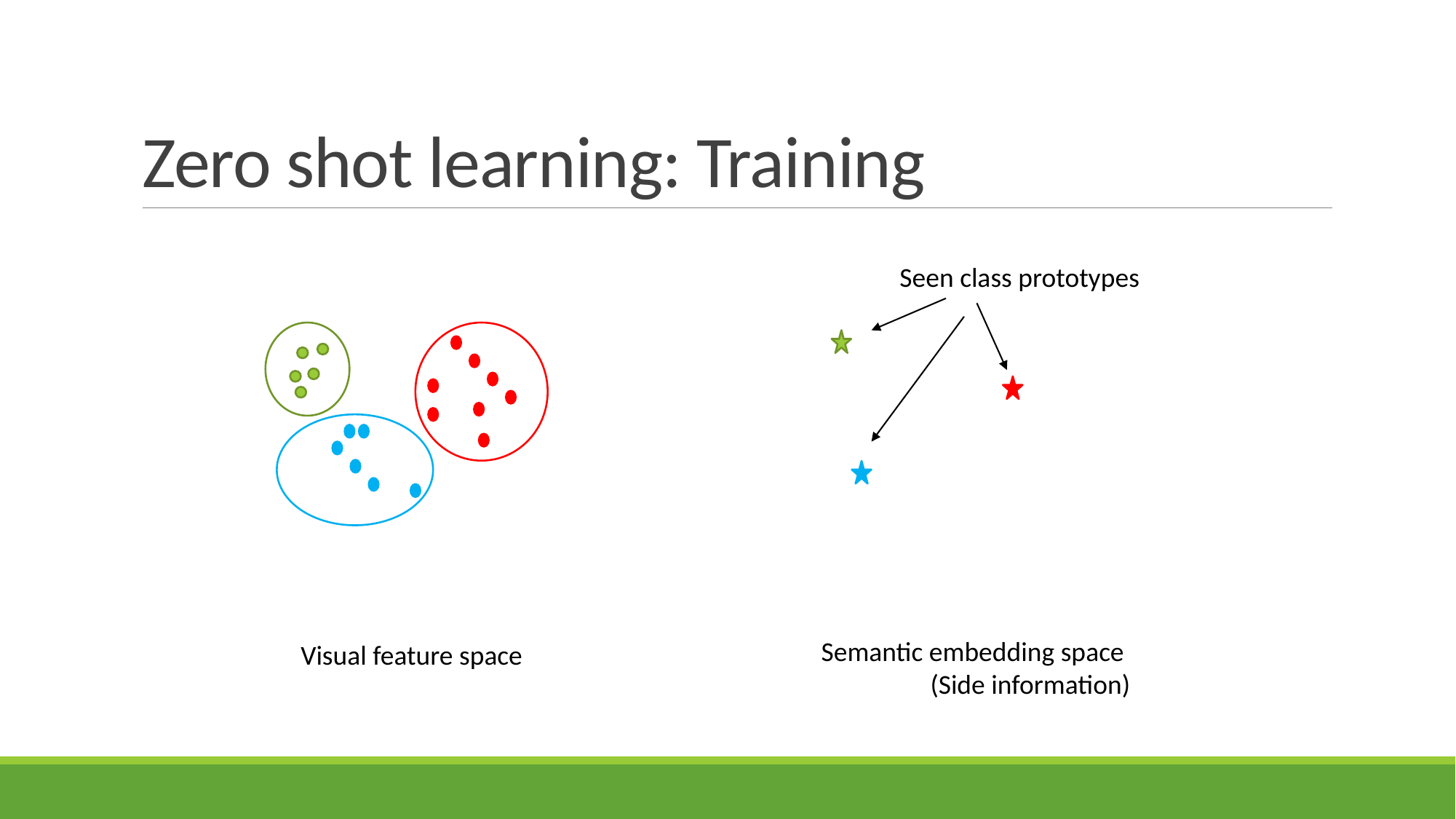

# Zero shot learning: Training

Seen class prototypes

Semantic embedding space    	(Side information)
Visual feature space